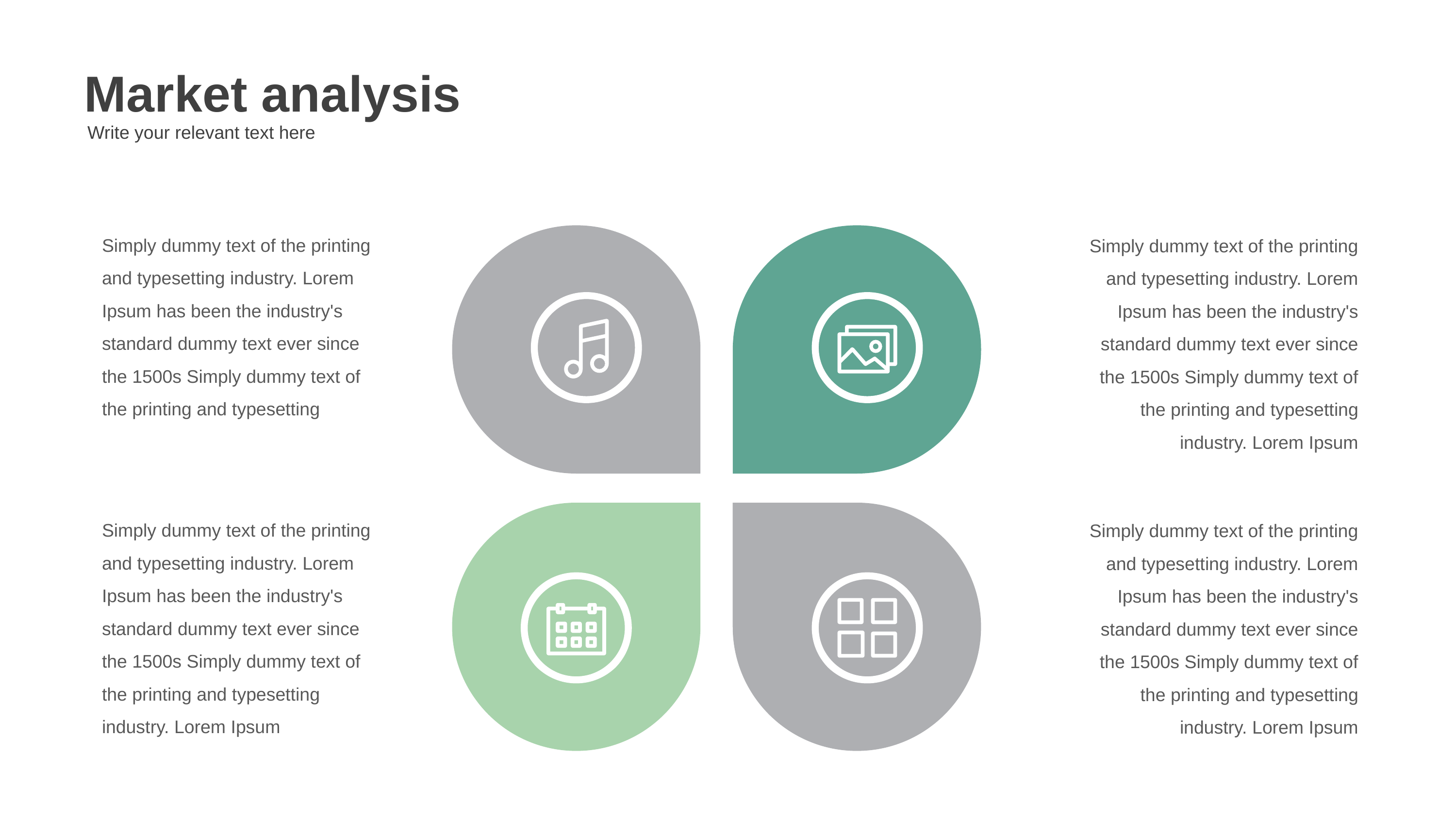

Market analysis
Write your relevant text here
Simply dummy text of the printing and typesetting industry. Lorem Ipsum has been the industry's standard dummy text ever since the 1500s Simply dummy text of the printing and typesetting

Simply dummy text of the printing and typesetting industry. Lorem Ipsum has been the industry's standard dummy text ever since the 1500s Simply dummy text of the printing and typesetting industry. Lorem Ipsum

Simply dummy text of the printing and typesetting industry. Lorem Ipsum has been the industry's standard dummy text ever since the 1500s Simply dummy text of the printing and typesetting industry. Lorem Ipsum

Simply dummy text of the printing and typesetting industry. Lorem Ipsum has been the industry's standard dummy text ever since the 1500s Simply dummy text of the printing and typesetting industry. Lorem Ipsum